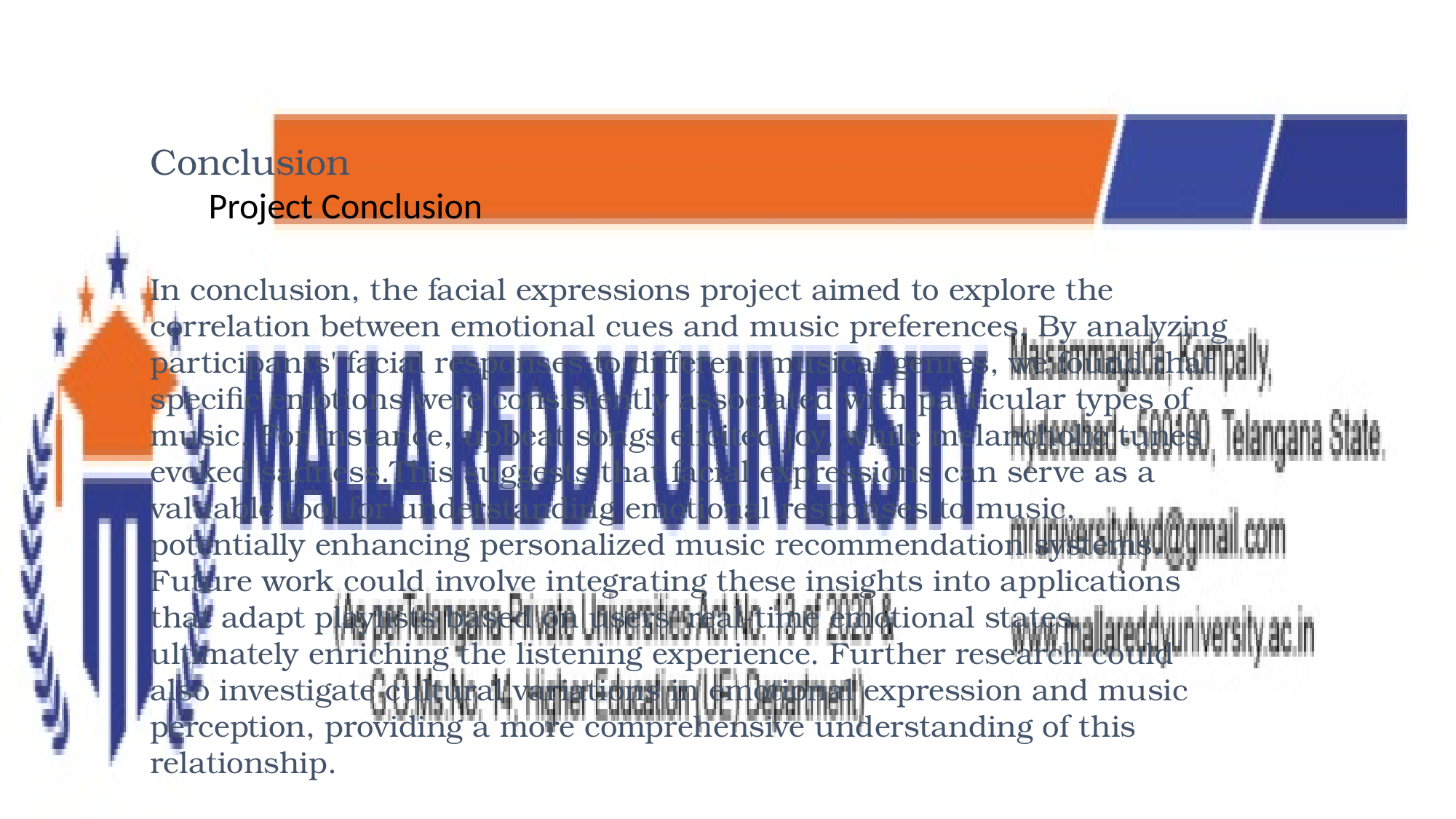

Conclusion
     Project Conclusion

In conclusion, the facial expressions project aimed to explore the correlation between emotional cues and music preferences. By analyzing participants' facial responses to different musical genres, we found that specific emotions were consistently associated with particular types of music. For instance, upbeat songs elicited joy, while melancholic tunes evoked sadness.This suggests that facial expressions can serve as a valuable tool for understanding emotional responses to music, potentially enhancing personalized music recommendation systems. Future work could involve integrating these insights into applications that adapt playlists based on users' real-time emotional states, ultimately enriching the listening experience. Further research could also investigate cultural variations in emotional expression and music perception, providing a more comprehensive understanding of this relationship.